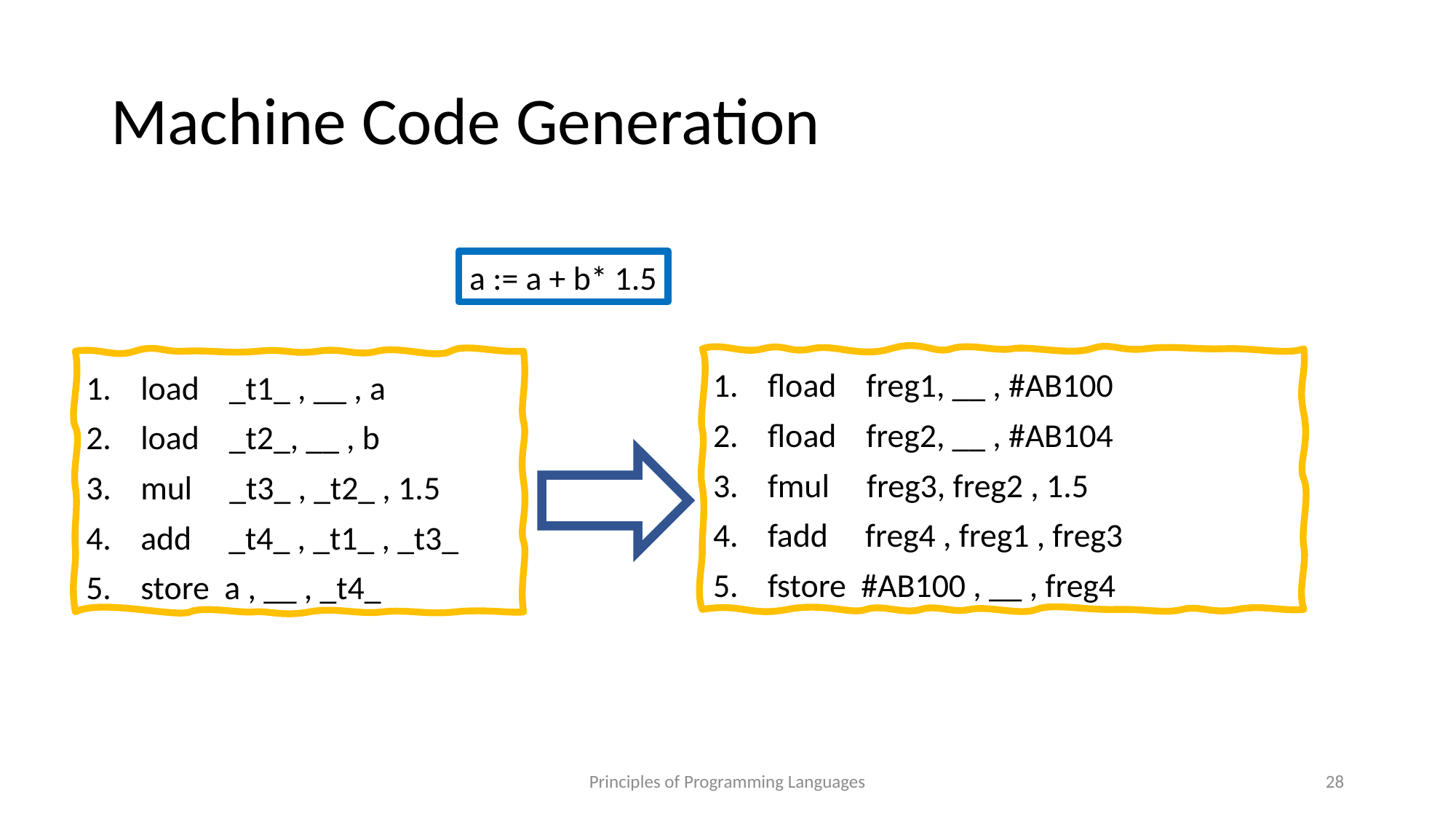

# Machine Code Generation
a := a + b* 1.5
fload    freg1, __ , #AB100
fload    freg2, __ , #AB104
fmul     freg3, freg2 , 1.5
fadd     freg4 , freg1 , freg3
fstore  #AB100 , __ , freg4
load    _t1_ , __ , a
load    _t2_, __ , b
mul     _t3_ , _t2_ , 1.5
add     _t4_ , _t1_ , _t3_
store  a , __ , _t4_

Principles of Programming Languages
28